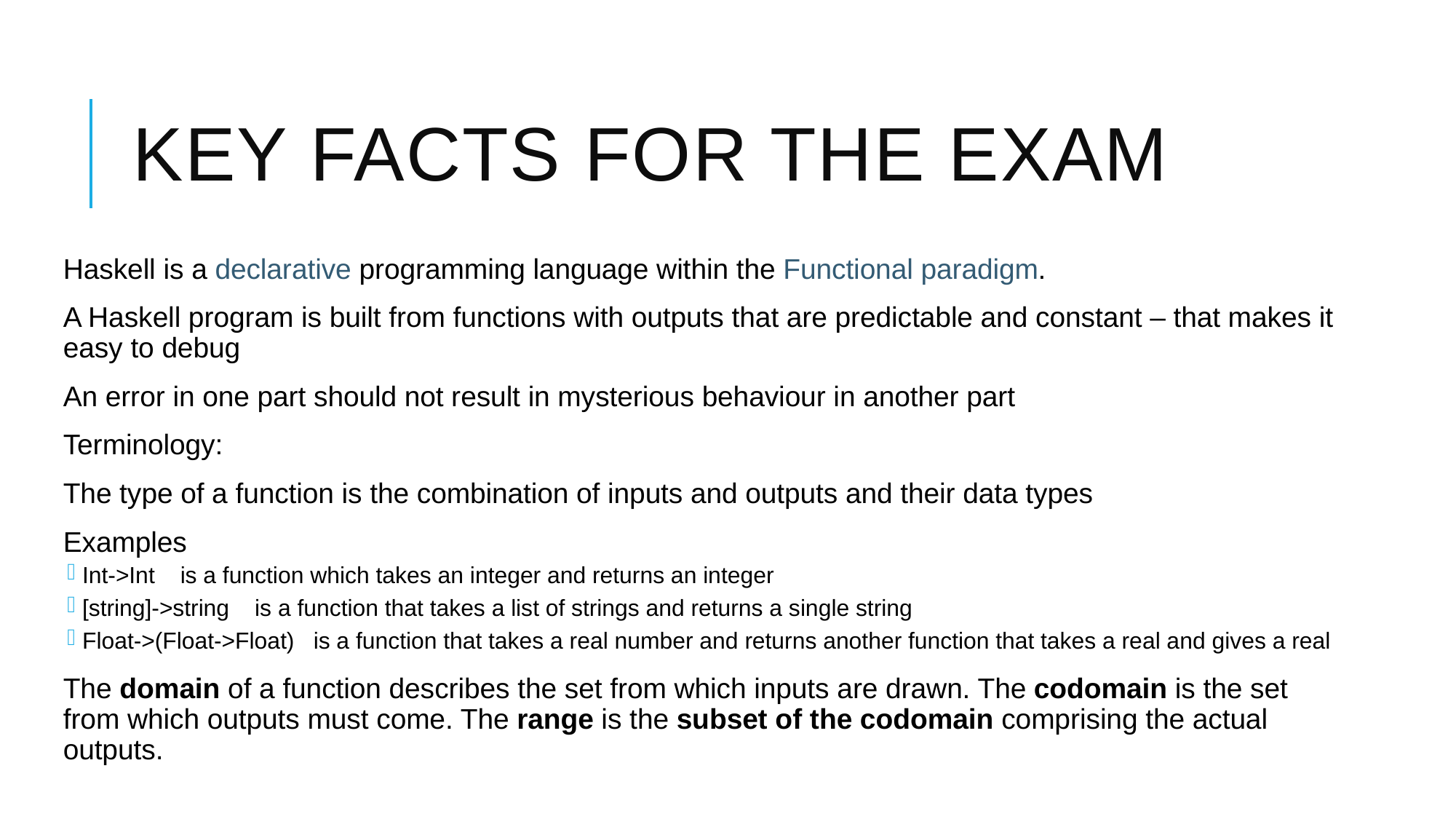

# Key Facts for the exam
Haskell is a declarative programming language within the Functional paradigm.
A Haskell program is built from functions with outputs that are predictable and constant – that makes it easy to debug
An error in one part should not result in mysterious behaviour in another part
Terminology:
The type of a function is the combination of inputs and outputs and their data types
Examples
Int->Int    is a function which takes an integer and returns an integer
[string]->string    is a function that takes a list of strings and returns a single string
Float->(Float->Float)   is a function that takes a real number and returns another function that takes a real and gives a real
The domain of a function describes the set from which inputs are drawn. The codomain is the set from which outputs must come. The range is the subset of the codomain comprising the actual outputs.